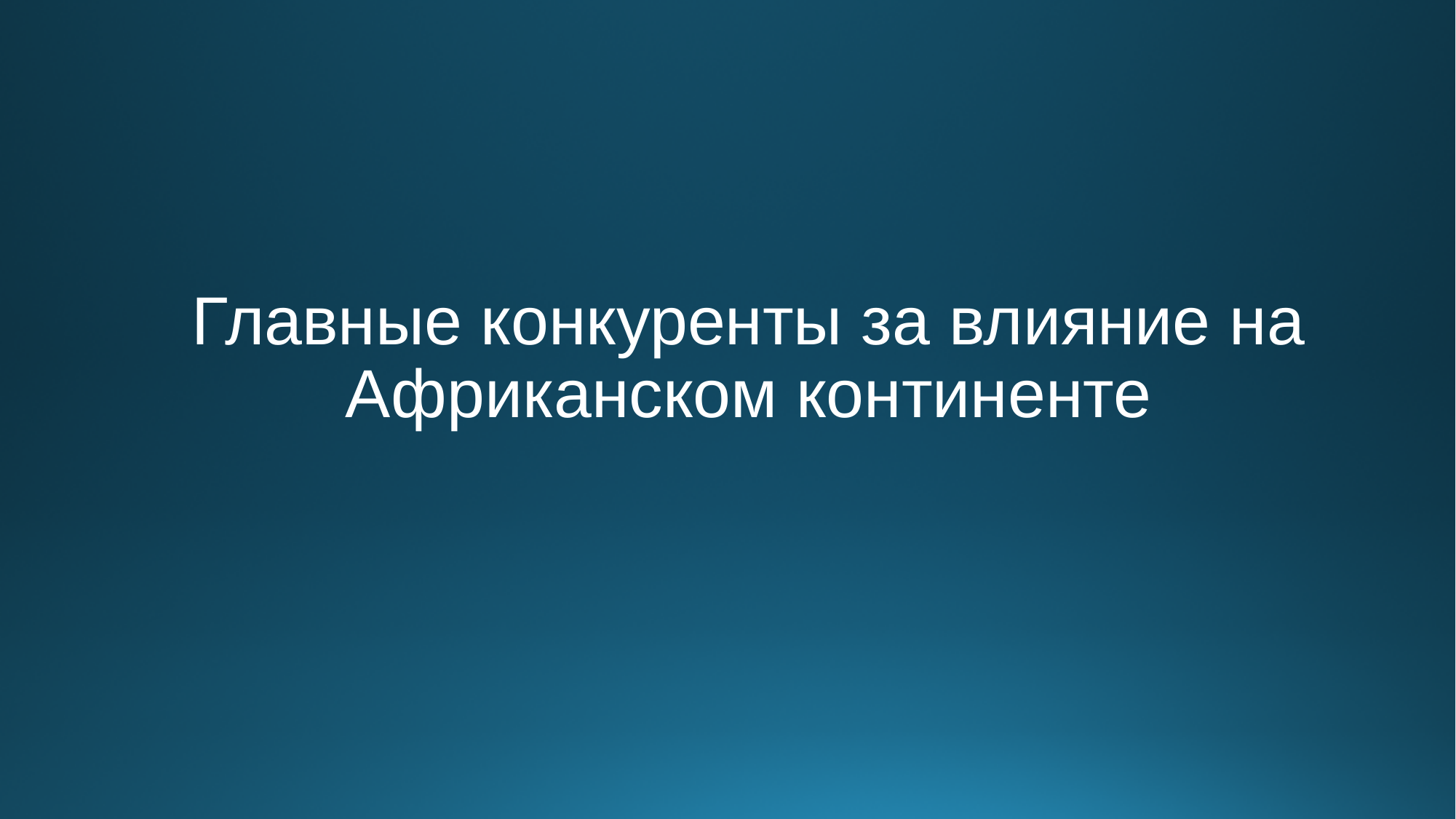

# Главные конкуренты за влияние на Африканском континенте